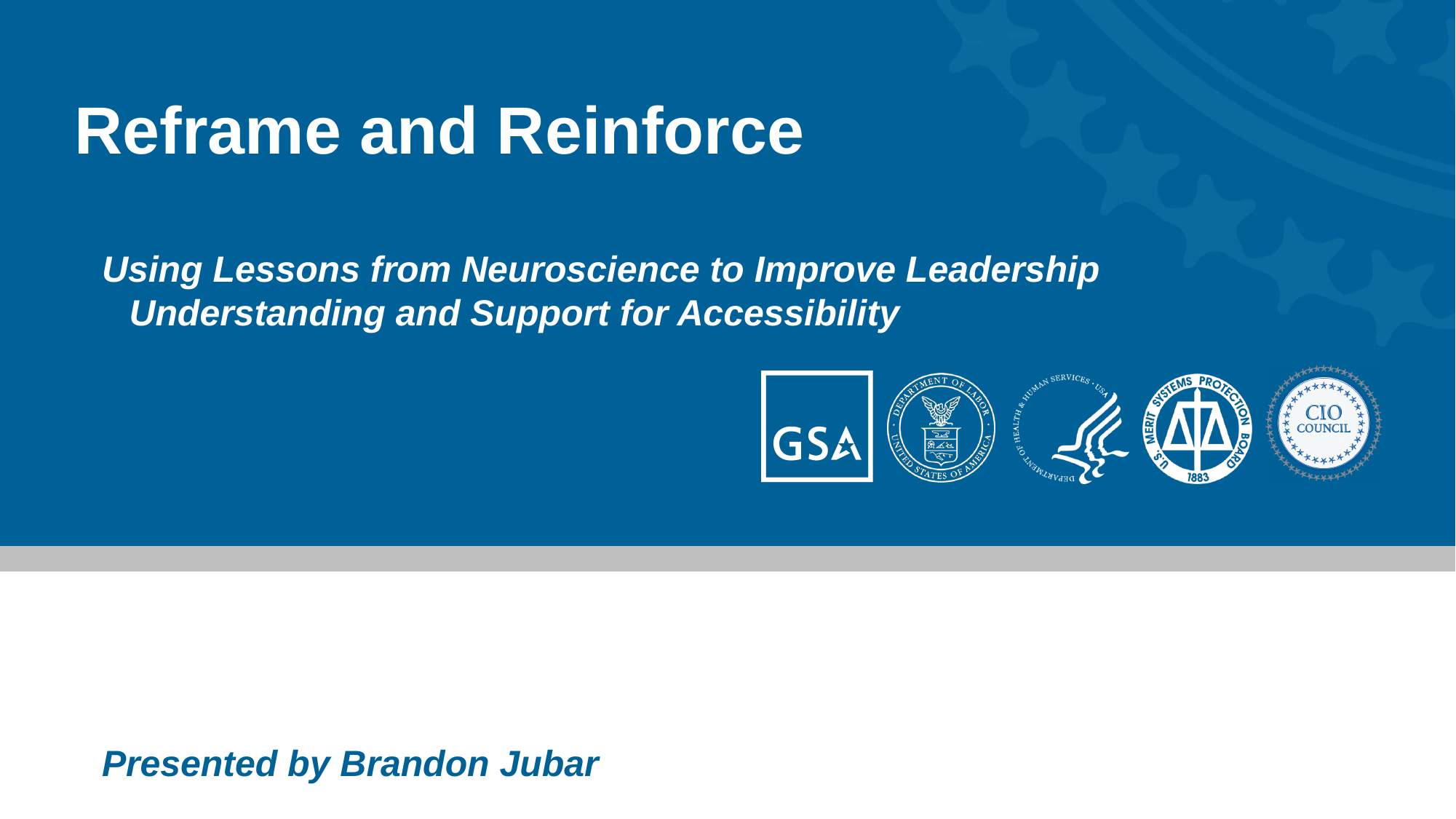

# Reframe and Reinforce
Using Lessons from Neuroscience to Improve Leadership Understanding and Support for Accessibility
Presented by Brandon Jubar